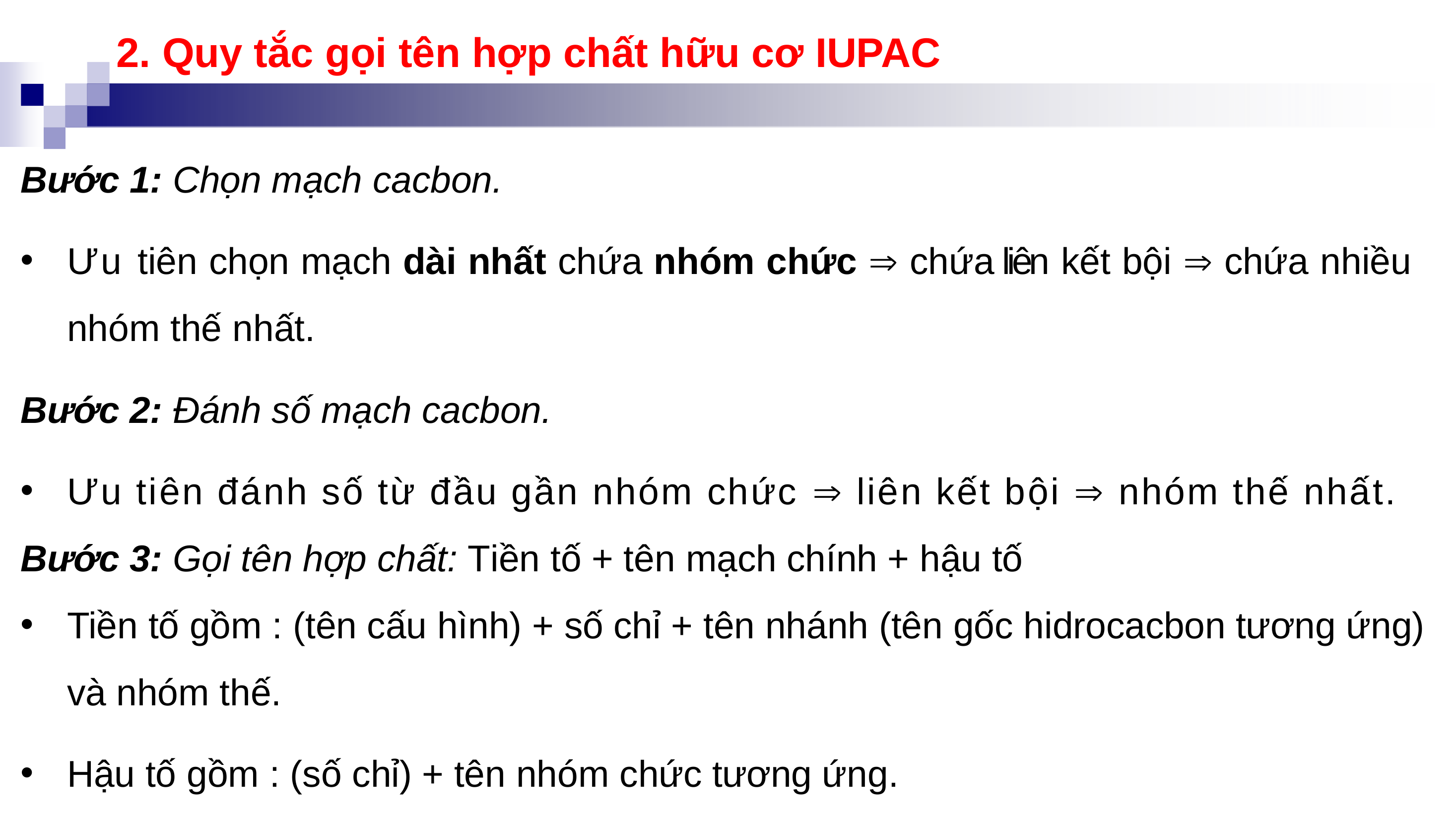

2. Quy tắc gọi tên hợp chất hữu cơ IUPAC

Bước 1: Chọn mạch cacbon.
Ưu tiên chọn mạch dài nhất chứa nhóm chức ⇒ chứa liên kết bội ⇒ chứa nhiều nhóm thế nhất.
Bước 2: Đánh số mạch cacbon.
Ưu tiên đánh số từ đầu gần nhóm chức ⇒ liên kết bội ⇒ nhóm thế nhất.
Bước 3: Gọi tên hợp chất: Tiền tố + tên mạch chính + hậu tố
Tiền tố gồm : (tên cấu hình) + số chỉ + tên nhánh (tên gốc hidrocacbon tương ứng) và nhóm thế.
Hậu tố gồm : (số chỉ) + tên nhóm chức tương ứng.